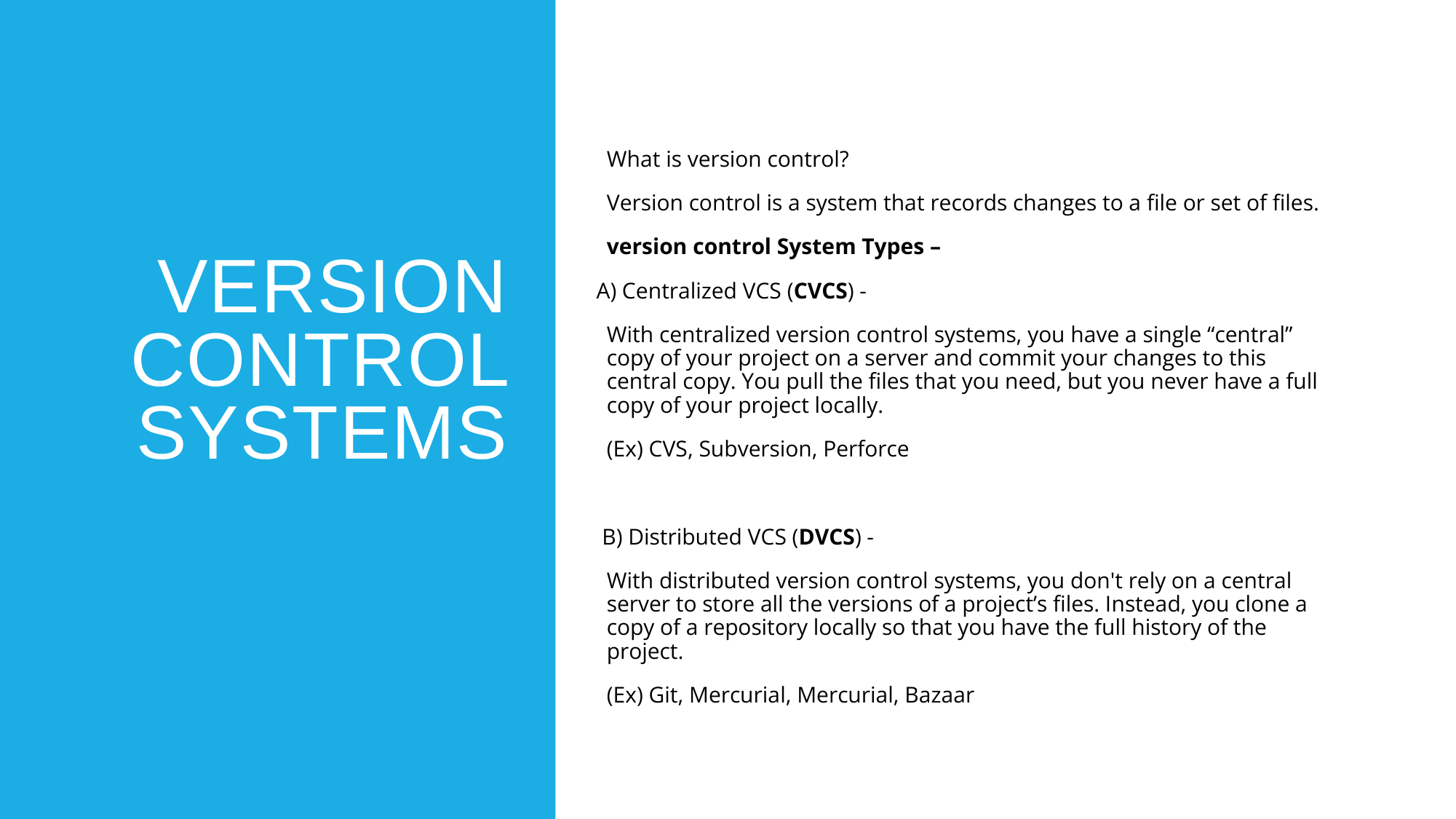

# version control systems

What is version control?
Version control is a system that records changes to a file or set of files.
version control System Types –
A) Centralized VCS (CVCS) -
With centralized version control systems, you have a single “central” copy of your project on a server and commit your changes to this central copy. You pull the files that you need, but you never have a full copy of your project locally.
(Ex) CVS, Subversion, Perforce

 B) Distributed VCS (DVCS) -
With distributed version control systems, you don't rely on a central server to store all the versions of a project’s files. Instead, you clone a copy of a repository locally so that you have the full history of the project.
(Ex) Git, Mercurial, Mercurial, Bazaar